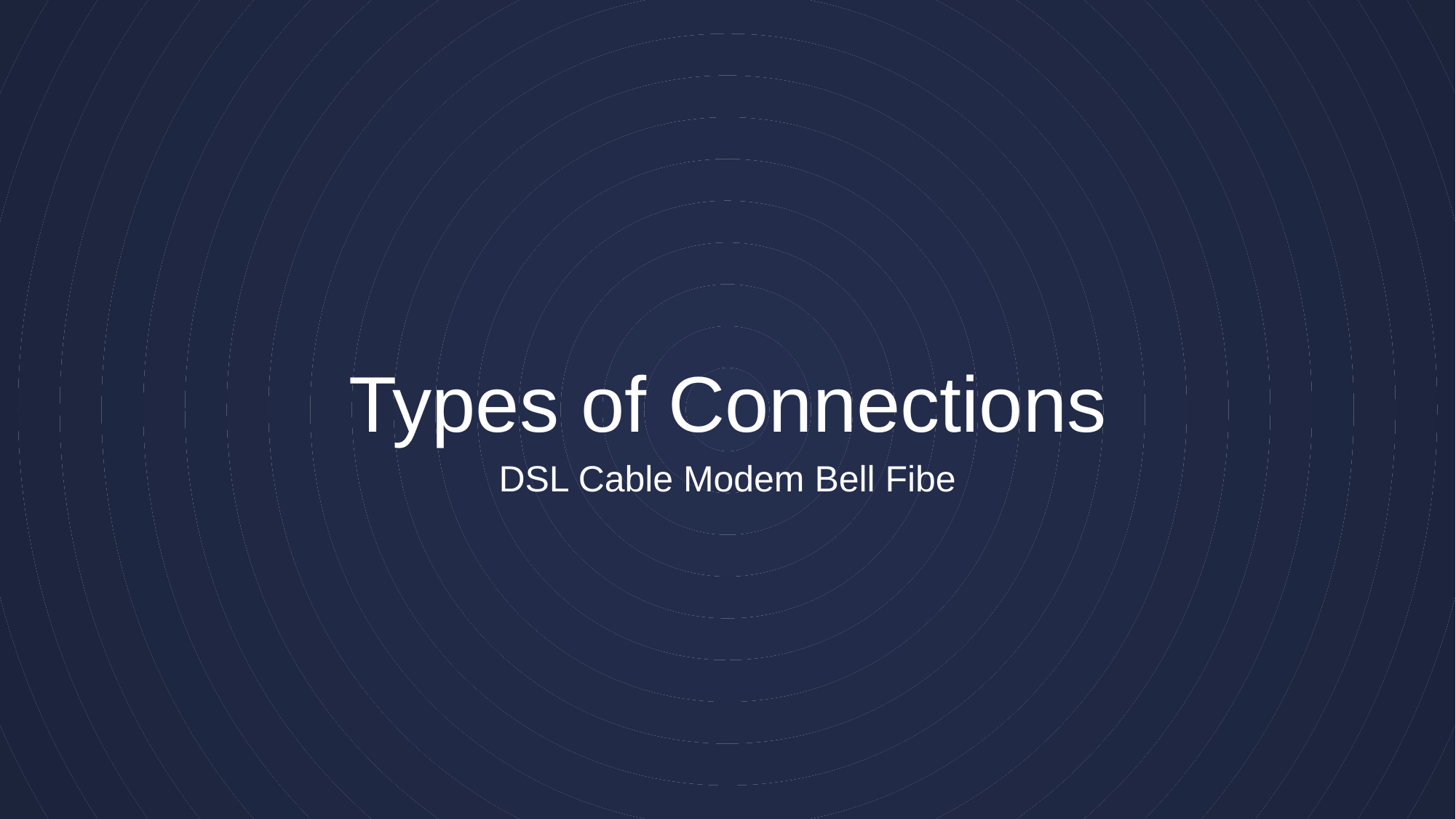

# Types of Connections
DSL Cable Modem Bell Fibe